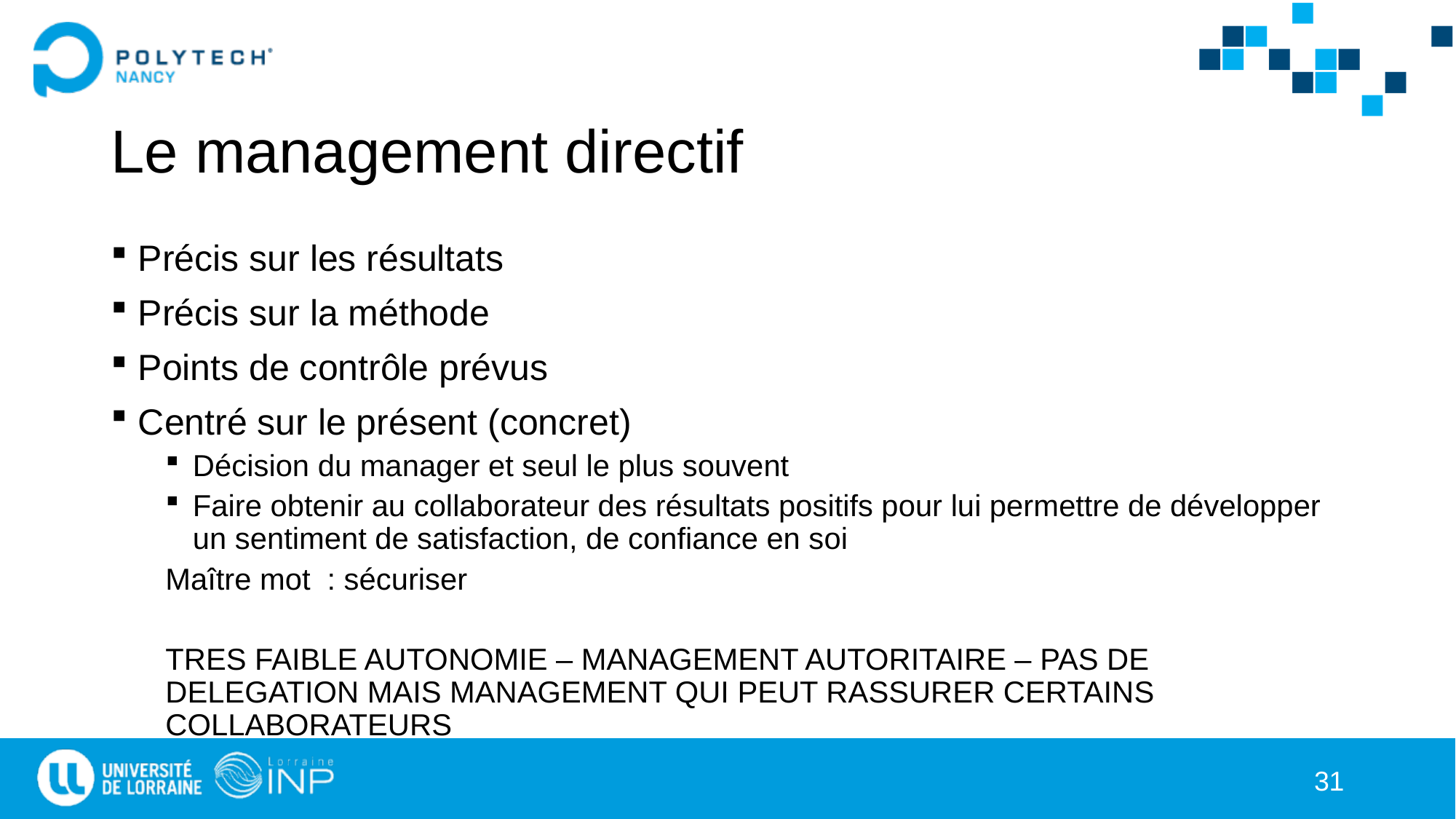

# Le management directif

Précis sur les résultats
Précis sur la méthode
Points de contrôle prévus
Centré sur le présent (concret)
Décision du manager et seul le plus souvent
Faire obtenir au collaborateur des résultats positifs pour lui permettre de développer un sentiment de satisfaction, de confiance en soi
Maître mot  : sécuriser

TRES FAIBLE AUTONOMIE – MANAGEMENT AUTORITAIRE – PAS DE DELEGATION MAIS MANAGEMENT QUI PEUT RASSURER CERTAINS COLLABORATEURS